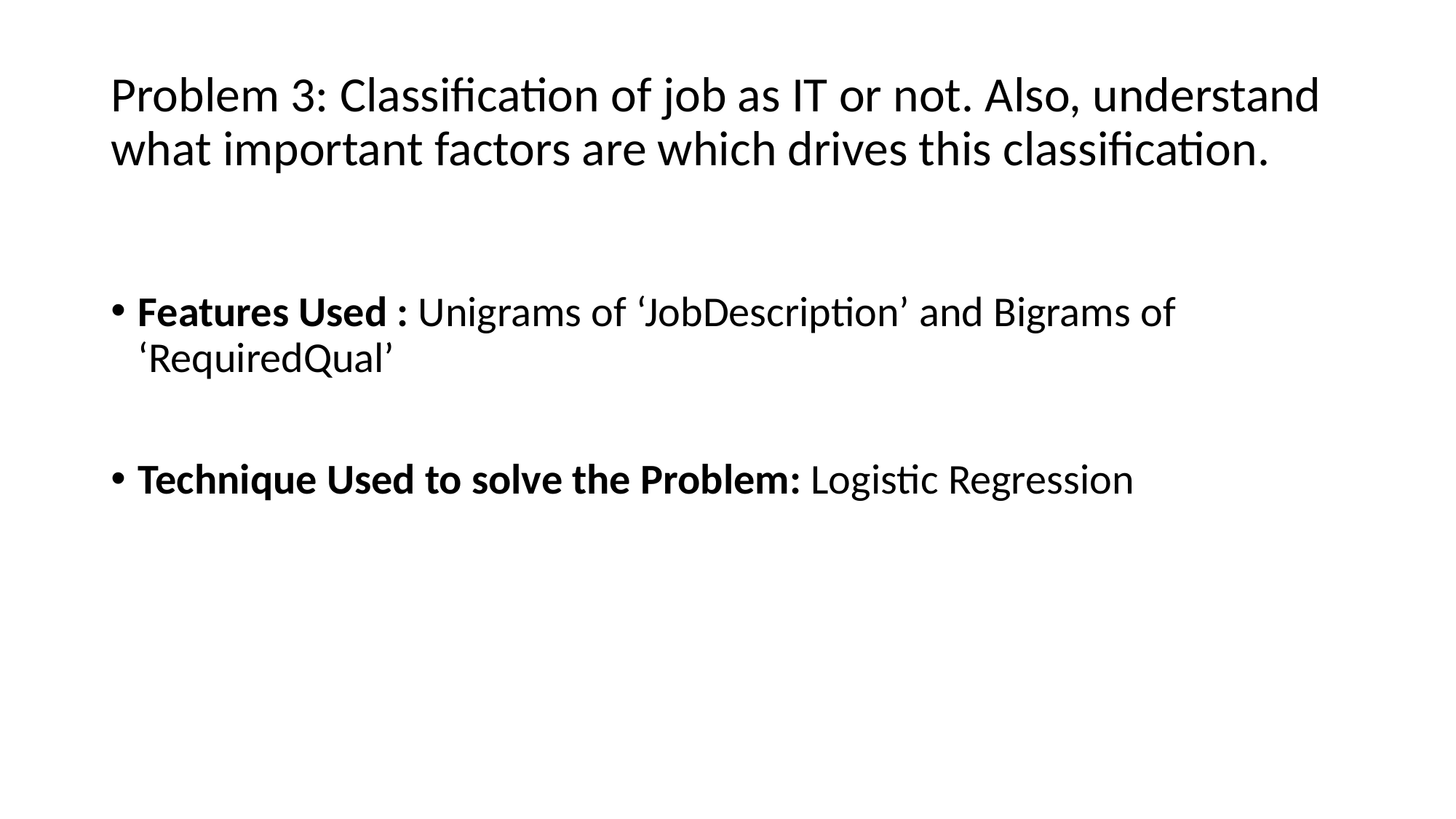

# Problem 3: Classification of job as IT or not. Also, understand what important factors are which drives this classification.

Features Used : Unigrams of ‘JobDescription’ and Bigrams of ‘RequiredQual’

Technique Used to solve the Problem: Logistic Regression